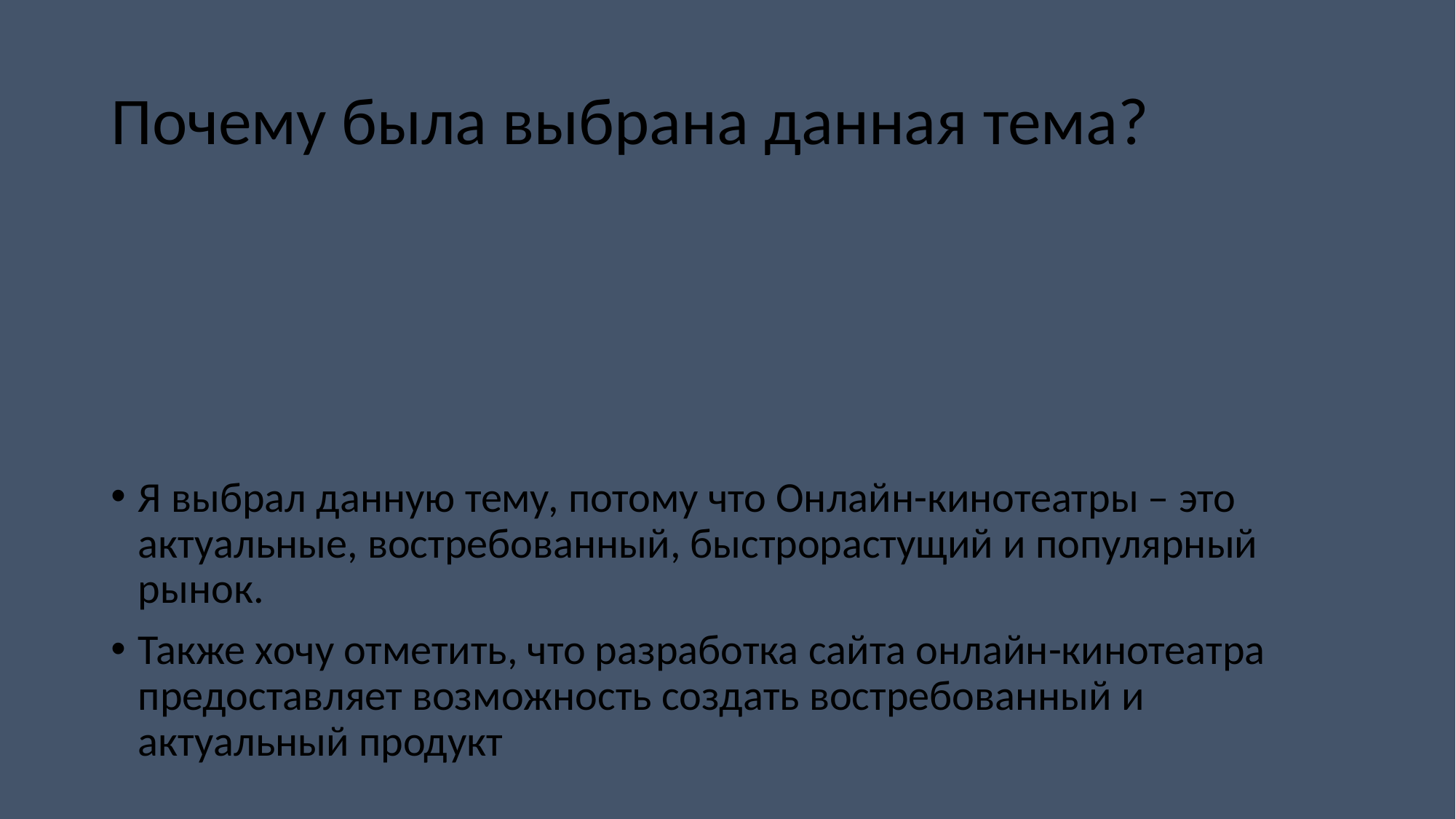

# Почему была выбрана данная тема?
Я выбрал данную тему, потому что Онлайн-кинотеатры – это актуальные, востребованный, быстрорастущий и популярный рынок.
Также хочу отметить, что разработка сайта онлайн-кинотеатра предоставляет возможность создать востребованный и актуальный продукт